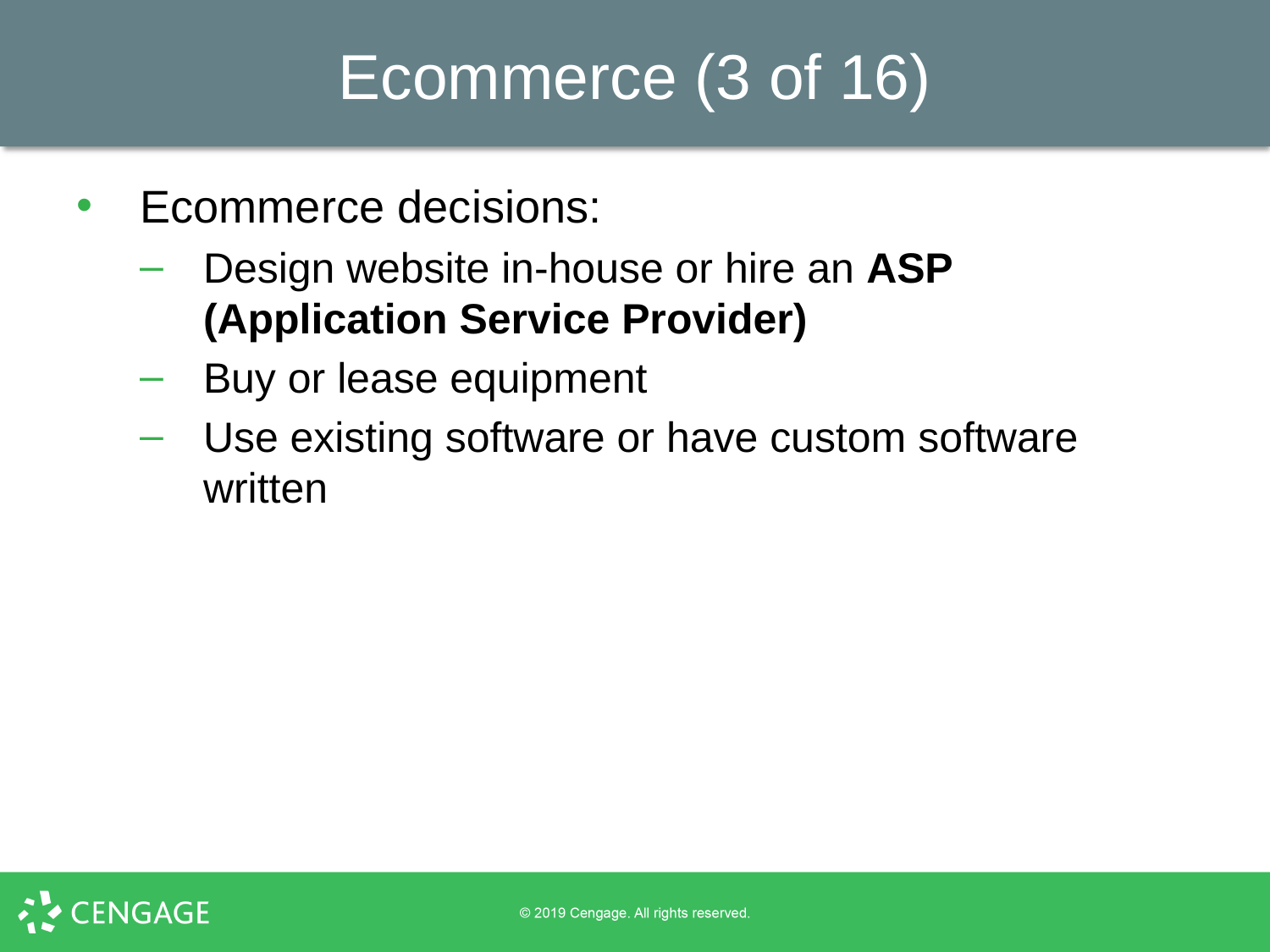

# Ecommerce (3 of 16)
Ecommerce decisions:
Design website in-house or hire an ASP (Application Service Provider)
Buy or lease equipment
Use existing software or have custom software written